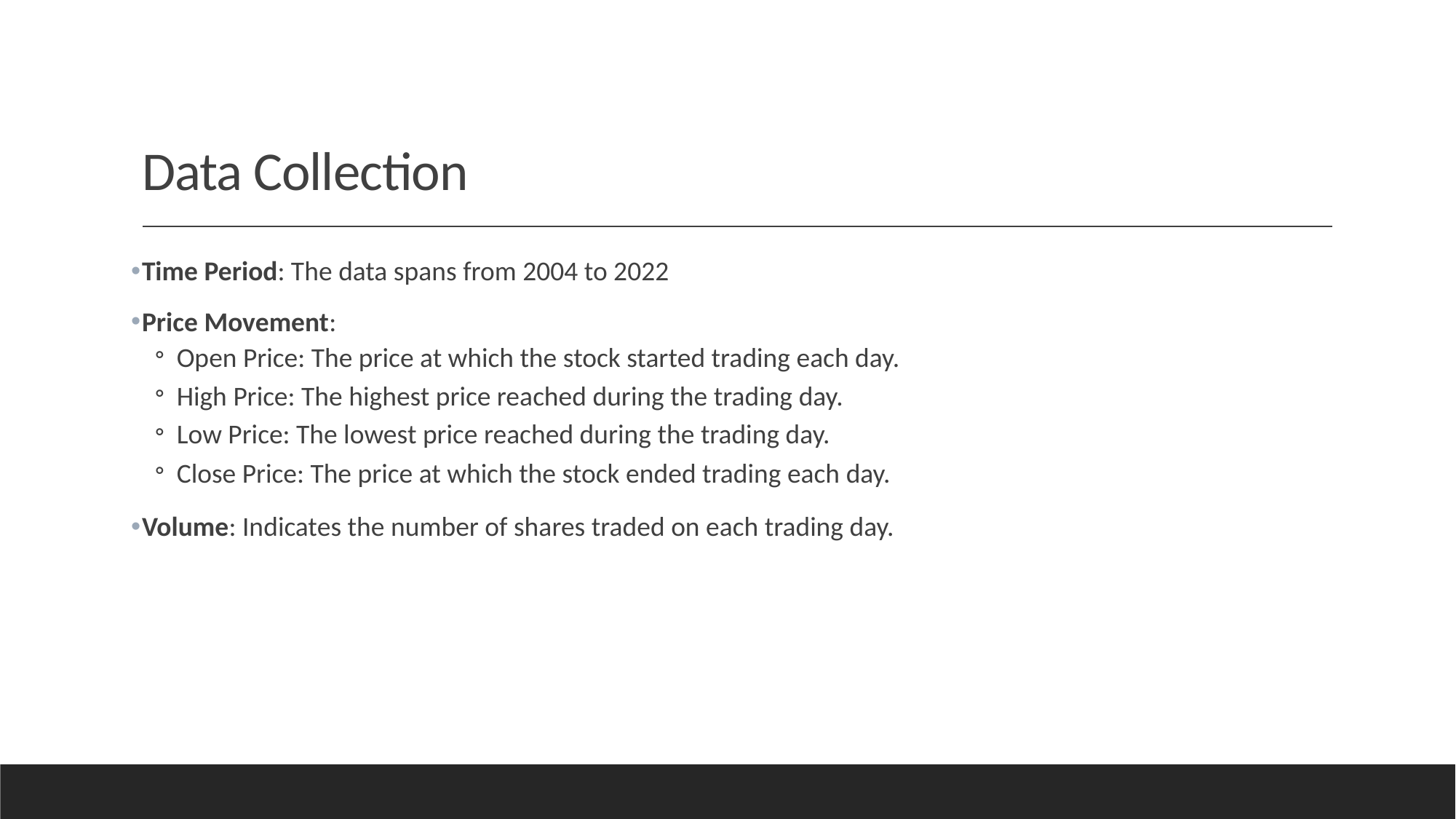

# Data Collection
Time Period: The data spans from 2004 to 2022
Price Movement:
Open Price: The price at which the stock started trading each day.
High Price: The highest price reached during the trading day.
Low Price: The lowest price reached during the trading day.
Close Price: The price at which the stock ended trading each day.
Volume: Indicates the number of shares traded on each trading day.